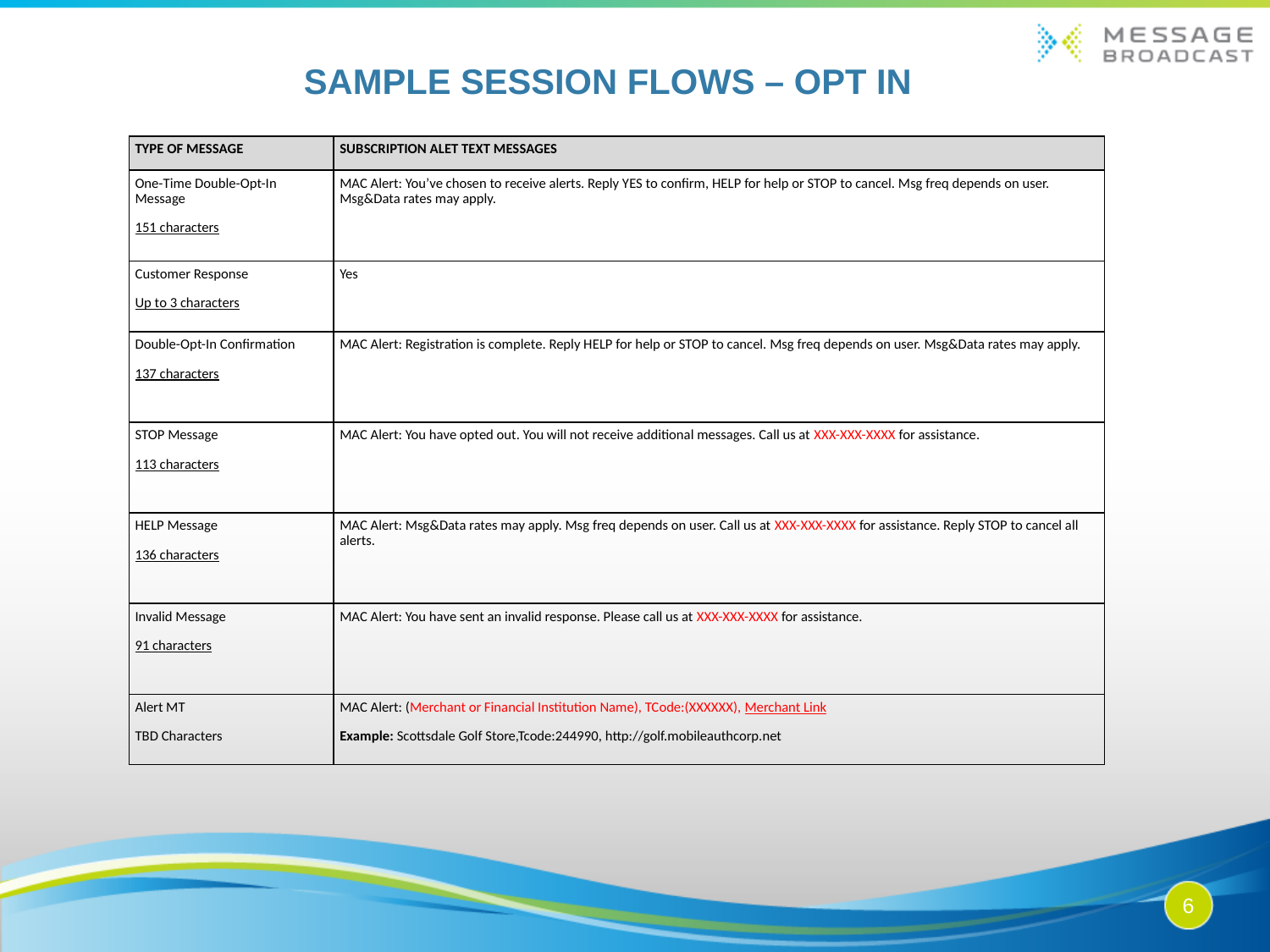

Sample Session flows – Opt IN
| TYPE OF MESSAGE | SUBSCRIPTION ALET TEXT MESSAGES |
| --- | --- |
| One-Time Double-Opt-In Message 151 characters | MAC Alert: You’ve chosen to receive alerts. Reply YES to confirm, HELP for help or STOP to cancel. Msg freq depends on user. Msg&Data rates may apply. |
| Customer Response Up to 3 characters | Yes |
| Double-Opt-In Confirmation 137 characters | MAC Alert: Registration is complete. Reply HELP for help or STOP to cancel. Msg freq depends on user. Msg&Data rates may apply. |
| STOP Message 113 characters | MAC Alert: You have opted out. You will not receive additional messages. Call us at XXX-XXX-XXXX for assistance. |
| HELP Message 136 characters | MAC Alert: Msg&Data rates may apply. Msg freq depends on user. Call us at XXX-XXX-XXXX for assistance. Reply STOP to cancel all alerts. |
| Invalid Message 91 characters | MAC Alert: You have sent an invalid response. Please call us at XXX-XXX-XXXX for assistance. |
| Alert MT TBD Characters | MAC Alert: (Merchant or Financial Institution Name), TCode:(XXXXXX), Merchant Link Example: Scottsdale Golf Store,Tcode:244990, http://golf.mobileauthcorp.net |